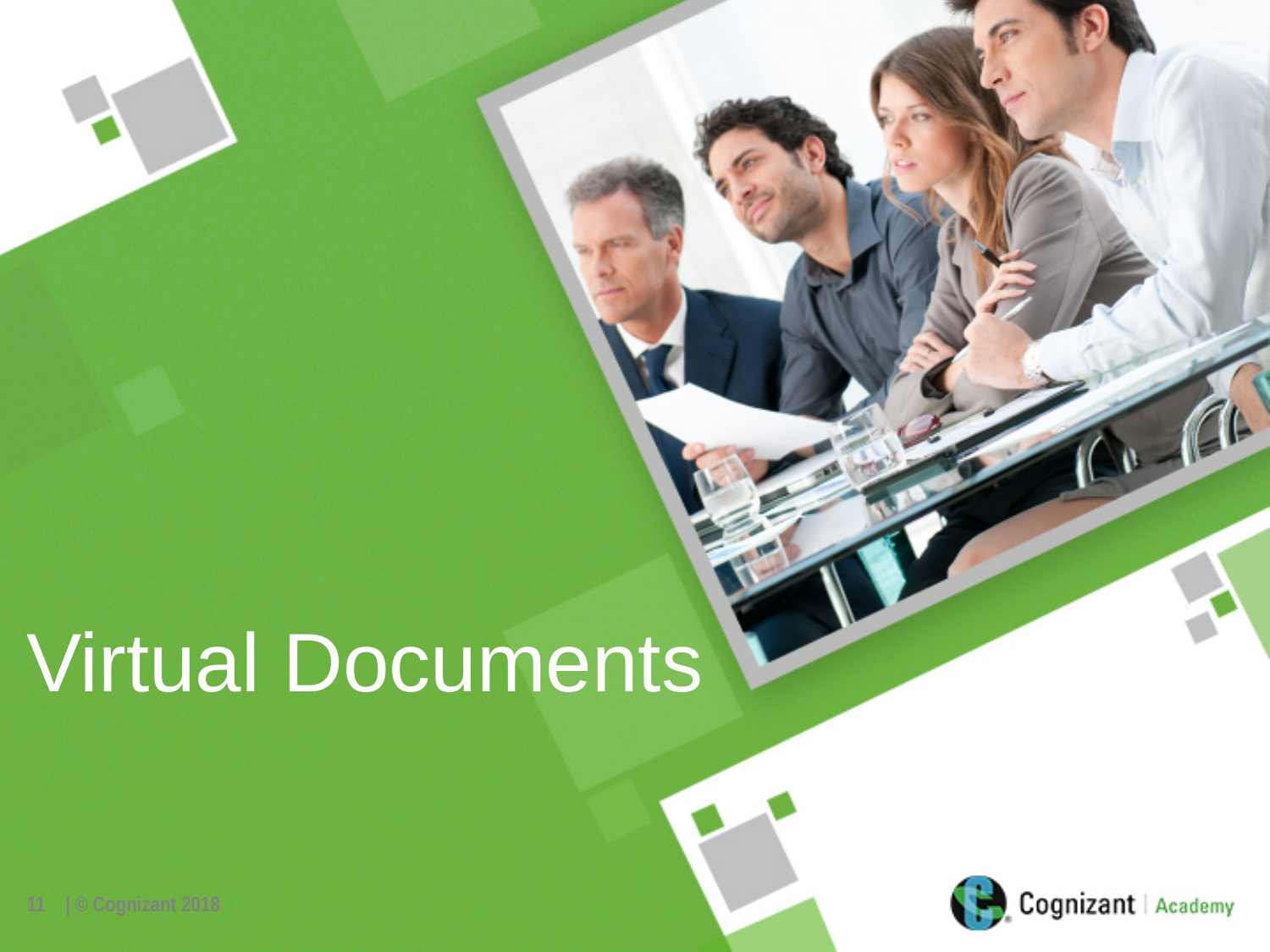

Virtual Documents
11
| © Cognizant 2018